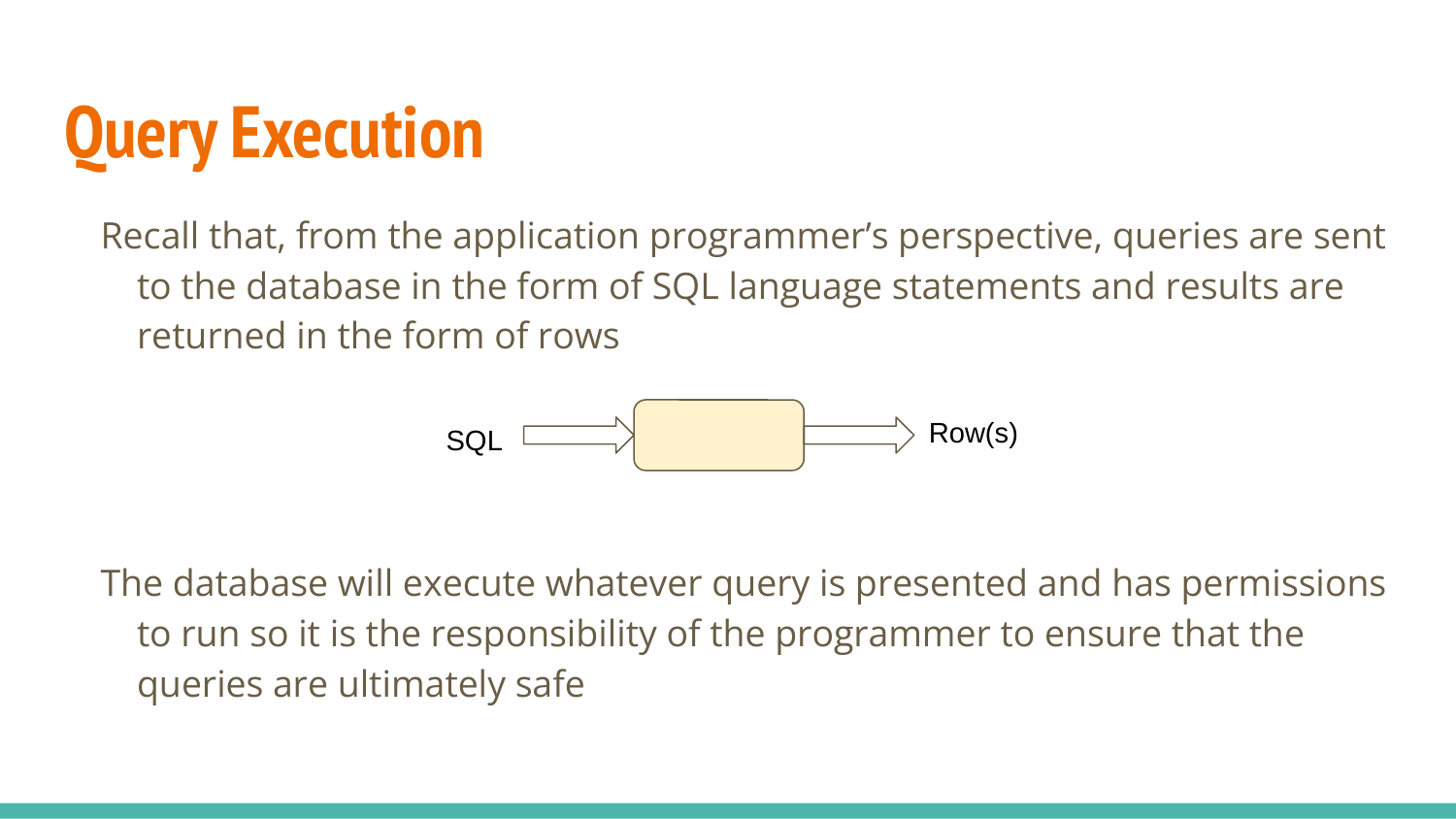

# Query Execution
Recall that, from the application programmer’s perspective, queries are sent to the database in the form of SQL language statements and results are returned in the form of rows

The database will execute whatever query is presented and has permissions to run so it is the responsibility of the programmer to ensure that the queries are ultimately safe

Row(s)
SQL